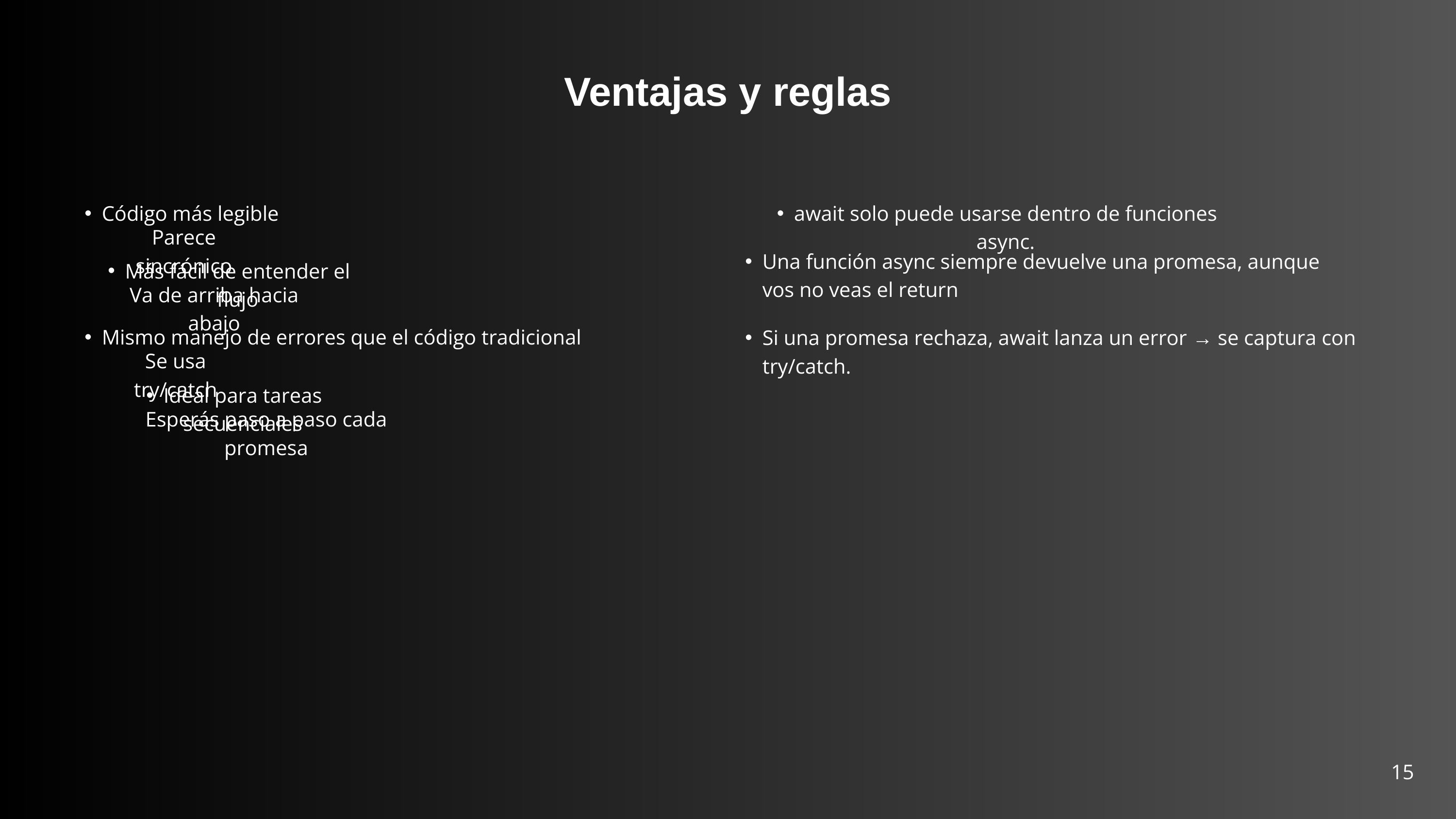

Ventajas y reglas
Código más legible
await solo puede usarse dentro de funciones async.
Parece sincrónico
Una función async siempre devuelve una promesa, aunque vos no veas el return
Más fácil de entender el flujo
Va de arriba hacia abajo
Mismo manejo de errores que el código tradicional
Si una promesa rechaza, await lanza un error → se captura con try/catch.
Se usa try/catch
Ideal para tareas secuenciales
Esperás paso a paso cada promesa
15